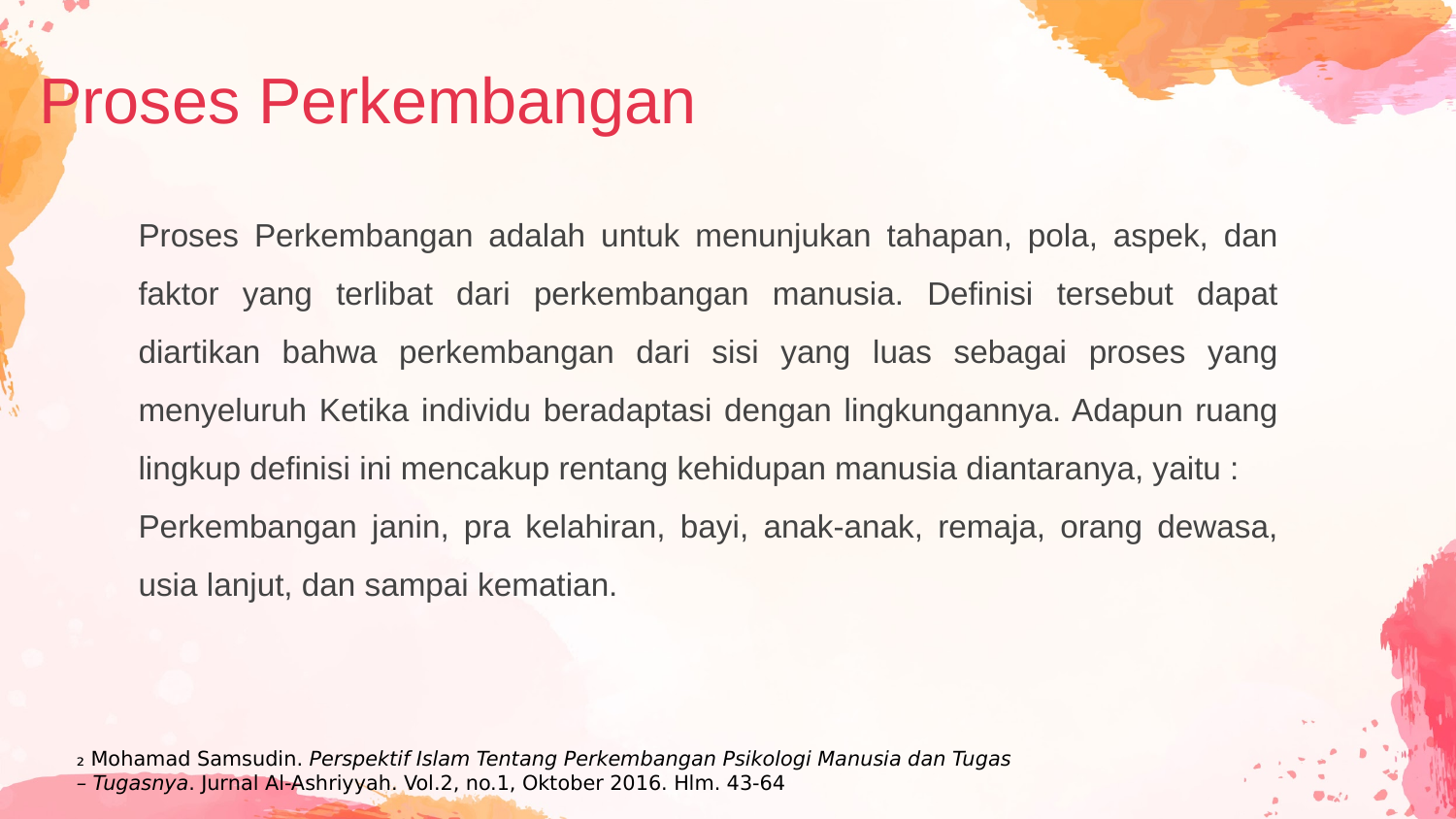

# Proses Perkembangan
Proses Perkembangan adalah untuk menunjukan tahapan, pola, aspek, dan faktor yang terlibat dari perkembangan manusia. Definisi tersebut dapat diartikan bahwa perkembangan dari sisi yang luas sebagai proses yang menyeluruh Ketika individu beradaptasi dengan lingkungannya. Adapun ruang lingkup definisi ini mencakup rentang kehidupan manusia diantaranya, yaitu :
Perkembangan janin, pra kelahiran, bayi, anak-anak, remaja, orang dewasa, usia lanjut, dan sampai kematian.
₂ Mohamad Samsudin. Perspektif Islam Tentang Perkembangan Psikologi Manusia dan Tugas – Tugasnya. Jurnal Al-Ashriyyah. Vol.2, no.1, Oktober 2016. Hlm. 43-64